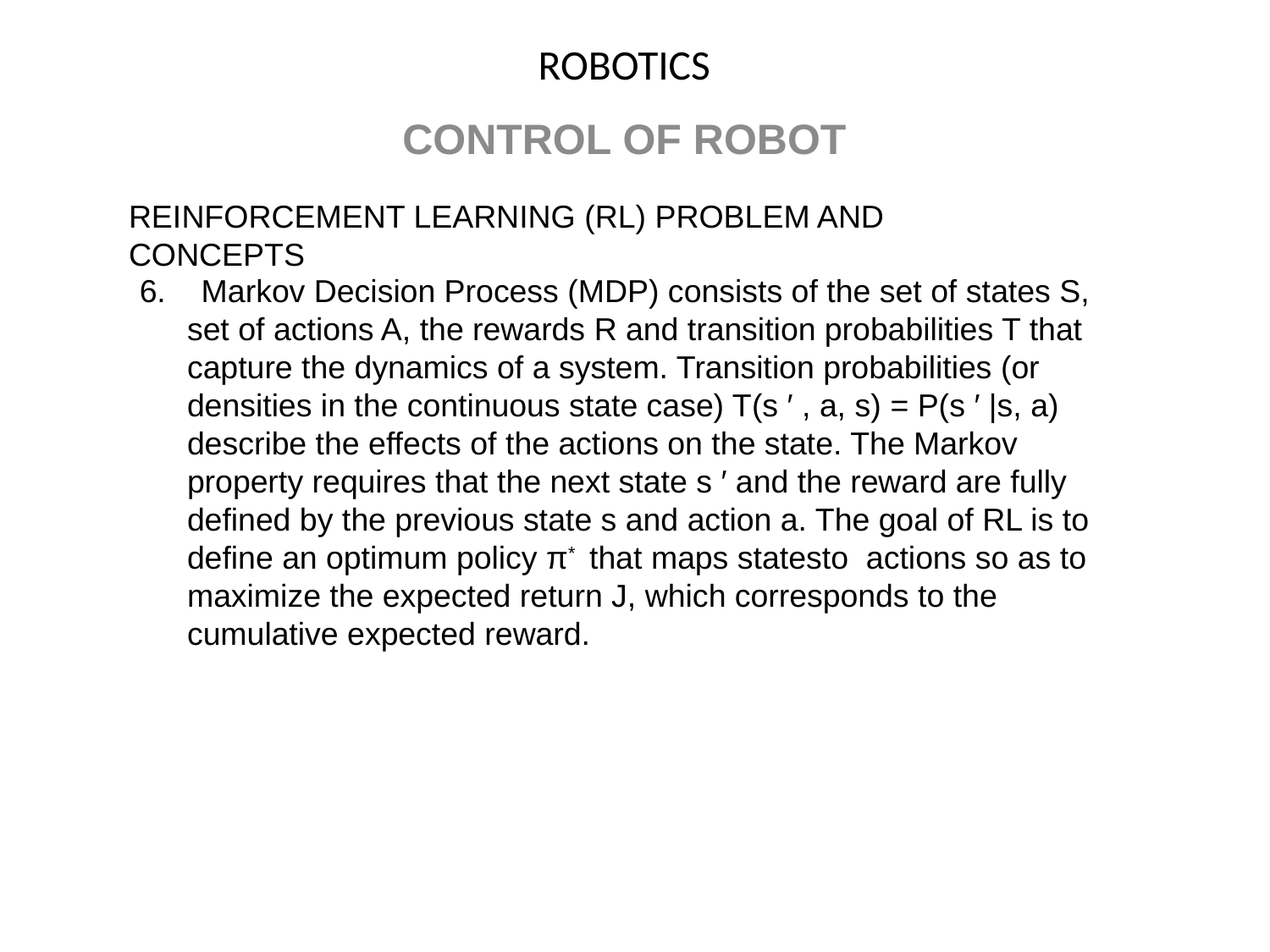

# ROBOTICS
CONTROL OF ROBOT

REINFORCEMENT LEARNING (RL) PROBLEM AND CONCEPTS
6.    Markov Decision Process (MDP) consists of the set of states S, set of actions A, the rewards R and transition probabilities T that capture the dynamics of a system. Transition probabilities (or densities in the continuous state case) T(s ′ , a, s) = P(s ′ |s, a) describe the effects of the actions on the state. The Markov property requires that the next state s ′ and the reward are fully defined by the previous state s and action a. The goal of RL is to define an optimum policy π*  that maps statesto  actions so as to maximize the expected return J, which corresponds to the cumulative expected reward.